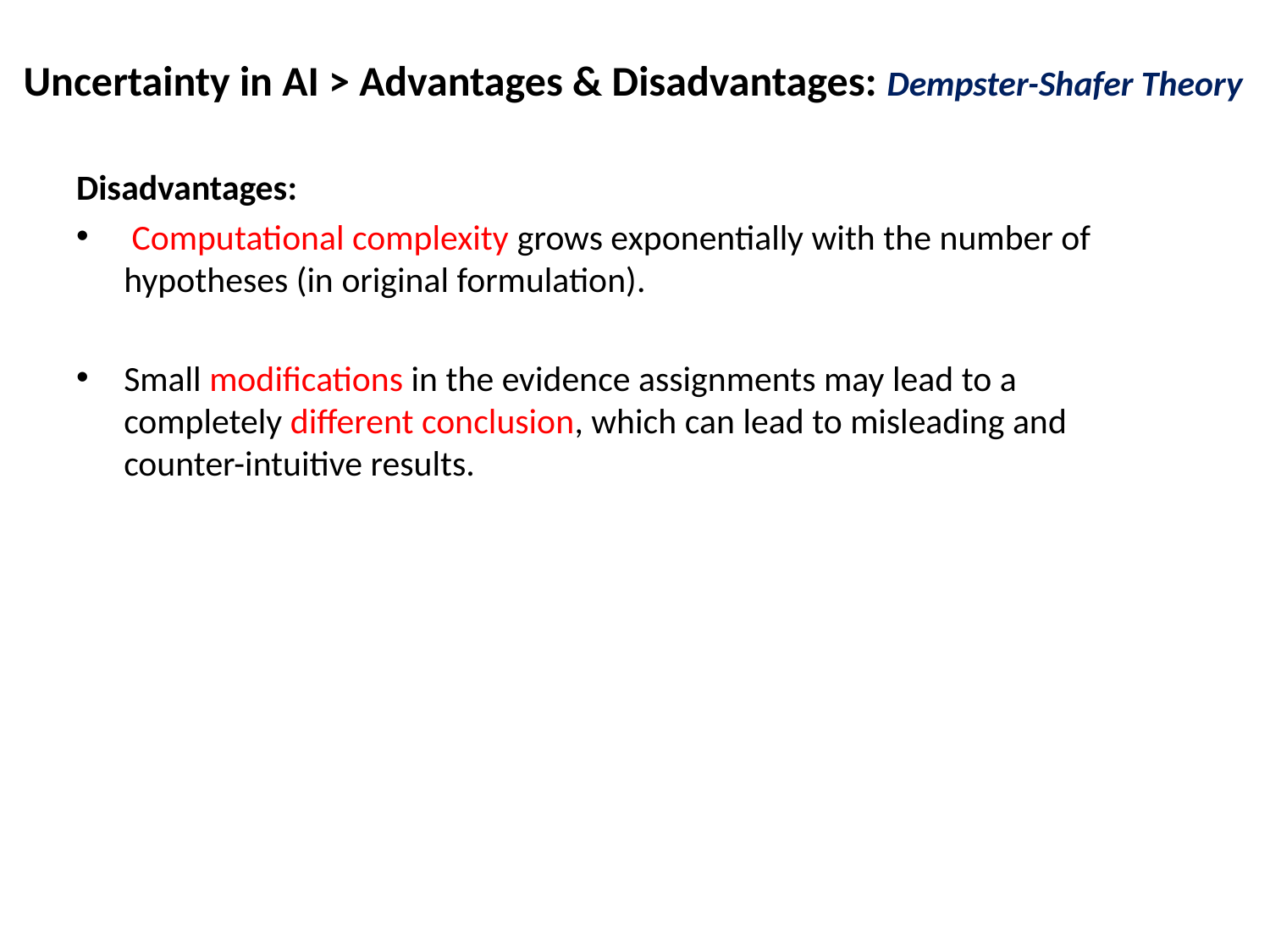

Uncertainty in AI > Advantages & Disadvantages: Dempster-Shafer Theory
Disadvantages:
 Computational complexity grows exponentially with the number of hypotheses (in original formulation).

Small modifications in the evidence assignments may lead to a  completely different conclusion, which can lead to misleading and  counter-intuitive results.